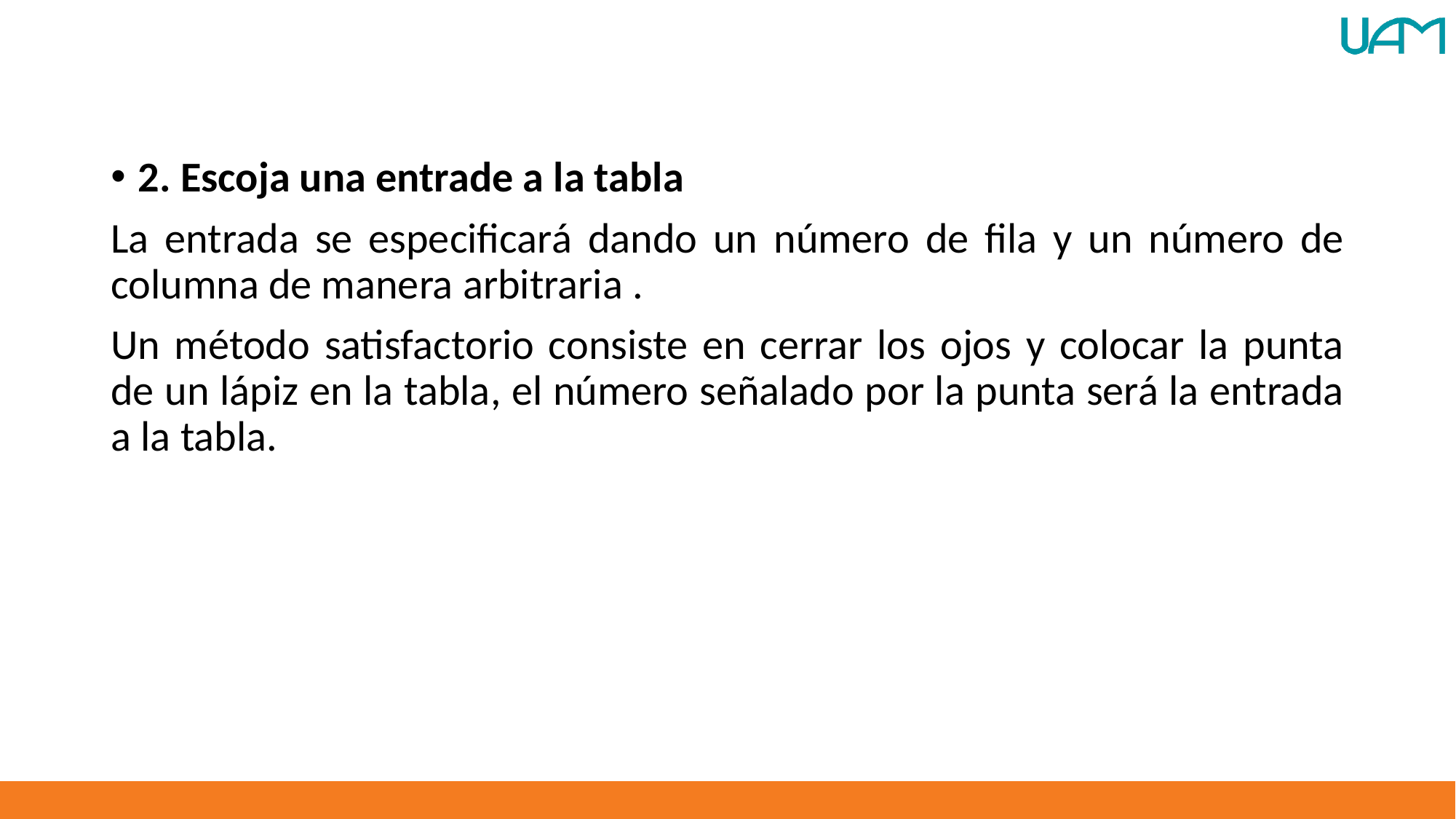

2. Escoja una entrade a la tabla
La entrada se especificará dando un número de fila y un número de columna de manera arbitraria .
Un método satisfactorio consiste en cerrar los ojos y colocar la punta de un lápiz en la tabla, el número señalado por la punta será la entrada a la tabla.